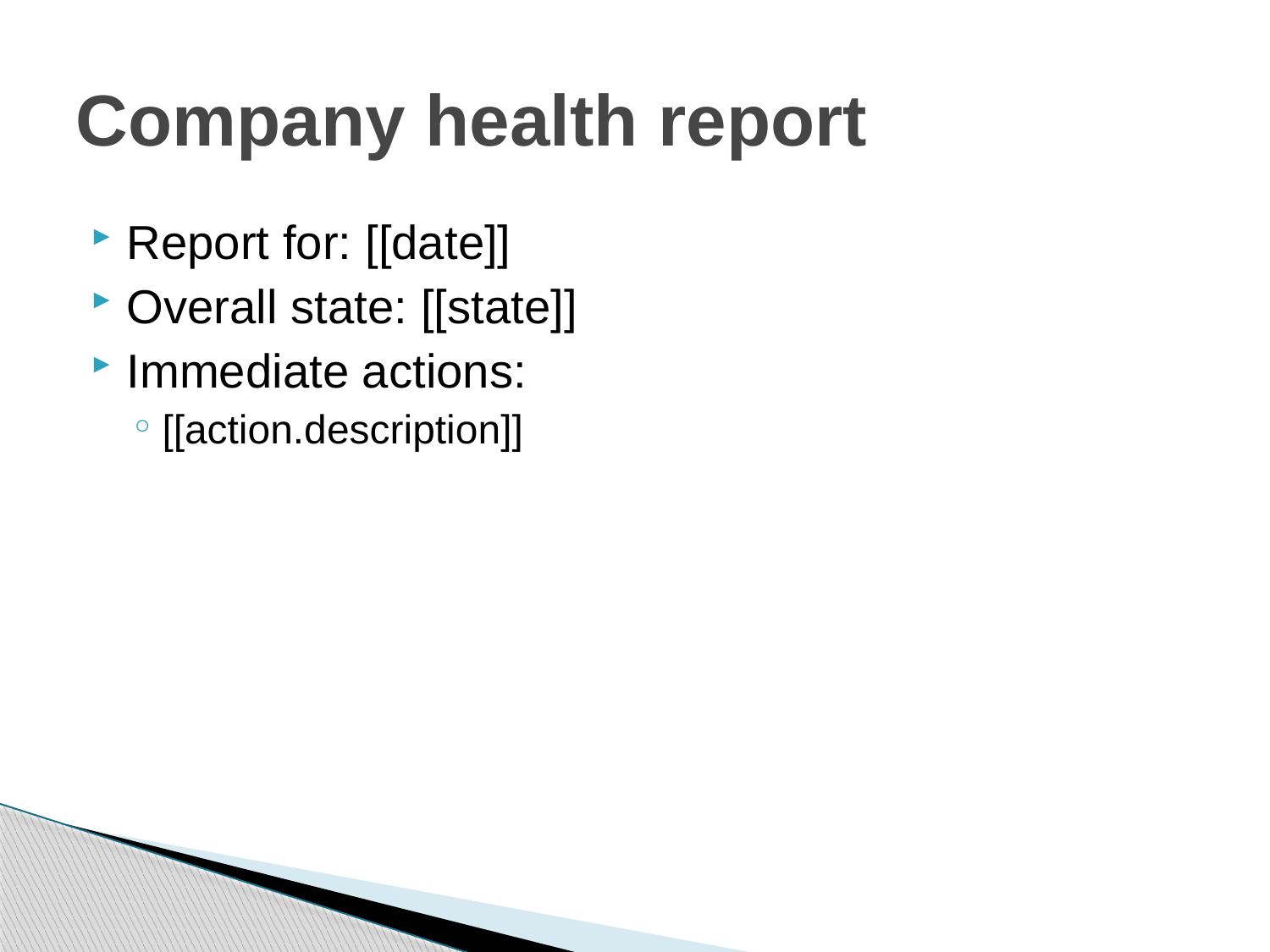

# Company health report
Report for: [[date]]
Overall state: [[state]]
Immediate actions:
[[action.description]]